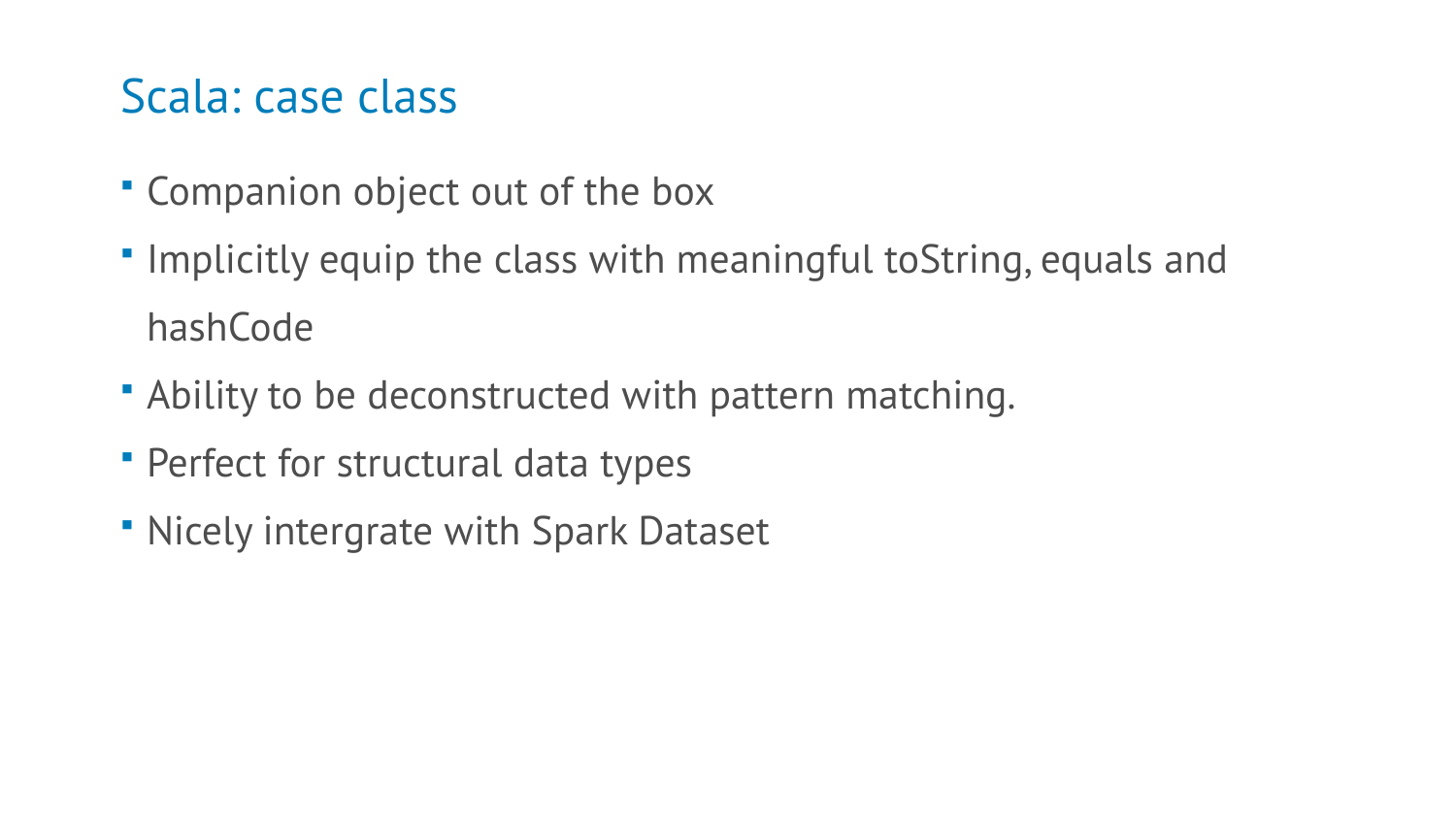

# Scala: case class
Companion object out of the box
Implicitly equip the class with meaningful toString, equals and hashCode
Ability to be deconstructed with pattern matching.
Perfect for structural data types
Nicely intergrate with Spark Dataset